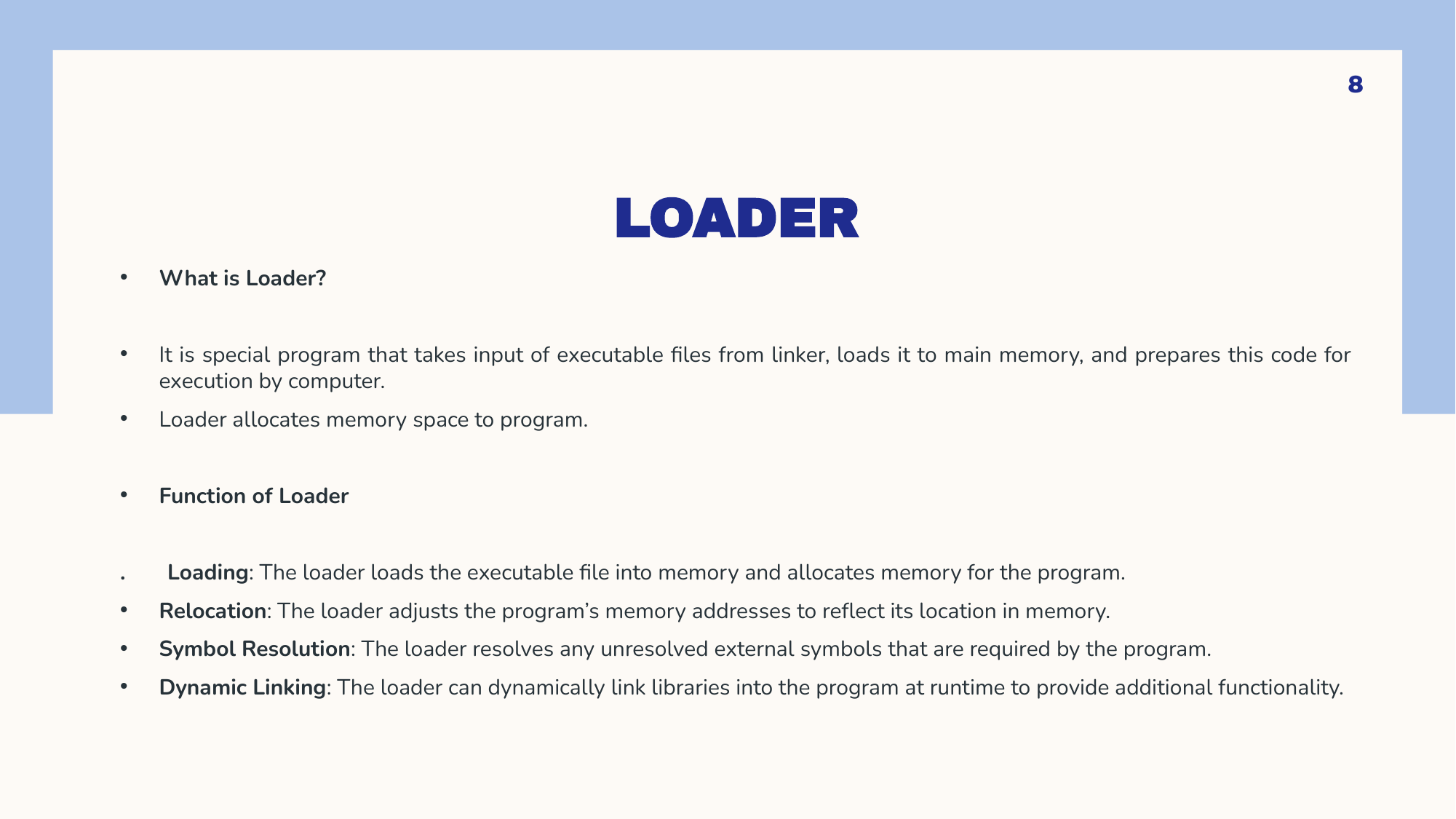

8
# loader
What is Loader?

It is special program that takes input of executable files from linker, loads it to main memory, and prepares this code for execution by computer.
Loader allocates memory space to program.

Function of Loader

.       Loading: The loader loads the executable file into memory and allocates memory for the program.
Relocation: The loader adjusts the program’s memory addresses to reflect its location in memory.
Symbol Resolution: The loader resolves any unresolved external symbols that are required by the program.
Dynamic Linking: The loader can dynamically link libraries into the program at runtime to provide additional functionality.